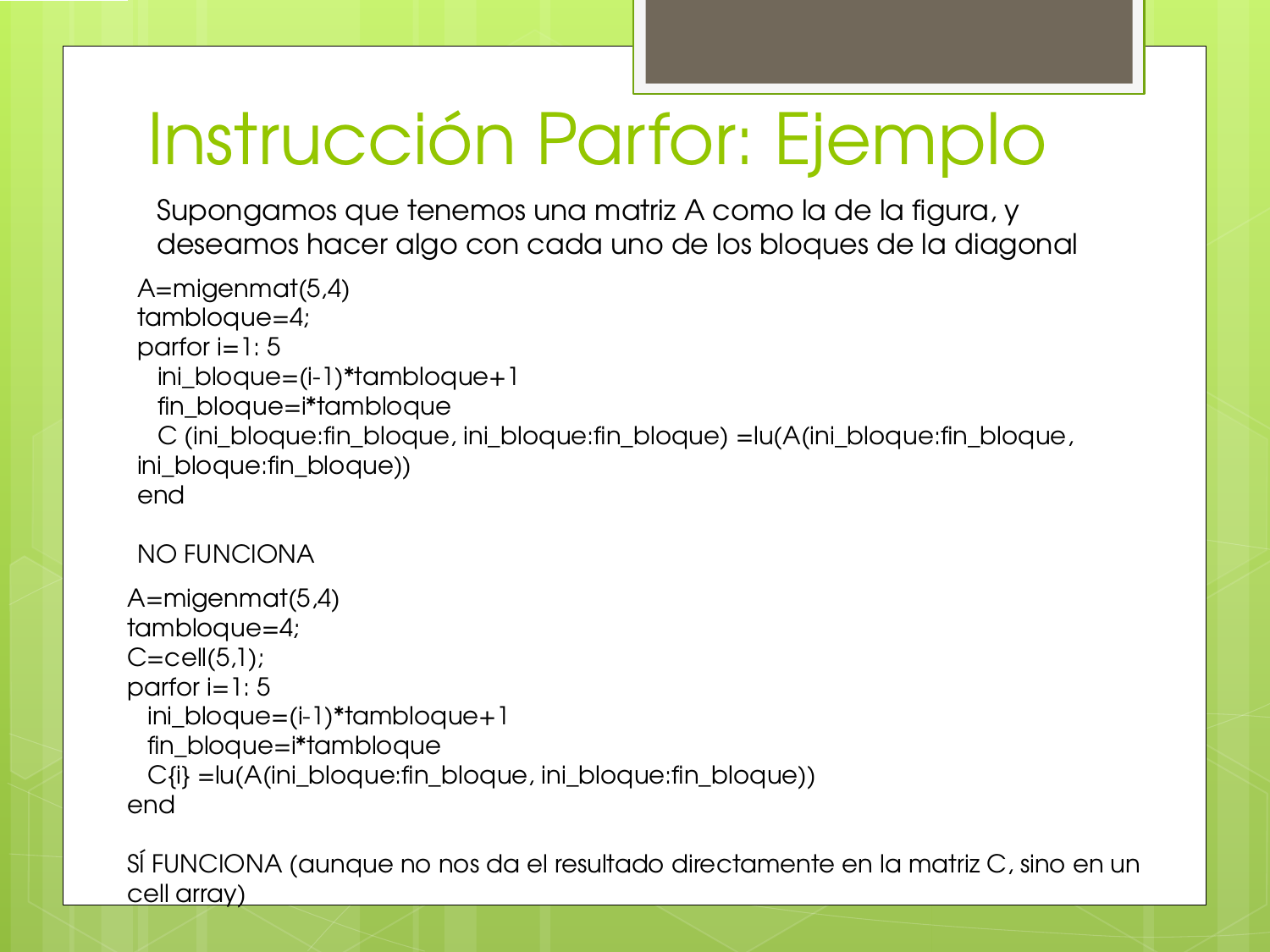

# Instrucción Parfor: Ejemplo
Supongamos que tenemos una matriz A como la de la figura, y deseamos hacer algo con cada uno de los bloques de la diagonal
A=migenmat(5,4)
tambloque=4;
parfor i=1: 5
   ini_bloque=(i-1)*tambloque+1
   fin_bloque=i*tambloque
   C (ini_bloque:fin_bloque, ini_bloque:fin_bloque) =lu(A(ini_bloque:fin_bloque, ini_bloque:fin_bloque))
end

NO FUNCIONA

A=migenmat(5,4)
tambloque=4;
C=cell(5,1);
parfor i=1: 5
   ini_bloque=(i-1)*tambloque+1
   fin_bloque=i*tambloque
   C{i} =lu(A(ini_bloque:fin_bloque, ini_bloque:fin_bloque))
end

SÍ FUNCIONA (aunque no nos da el resultado directamente en la matriz C, sino en un cell array)